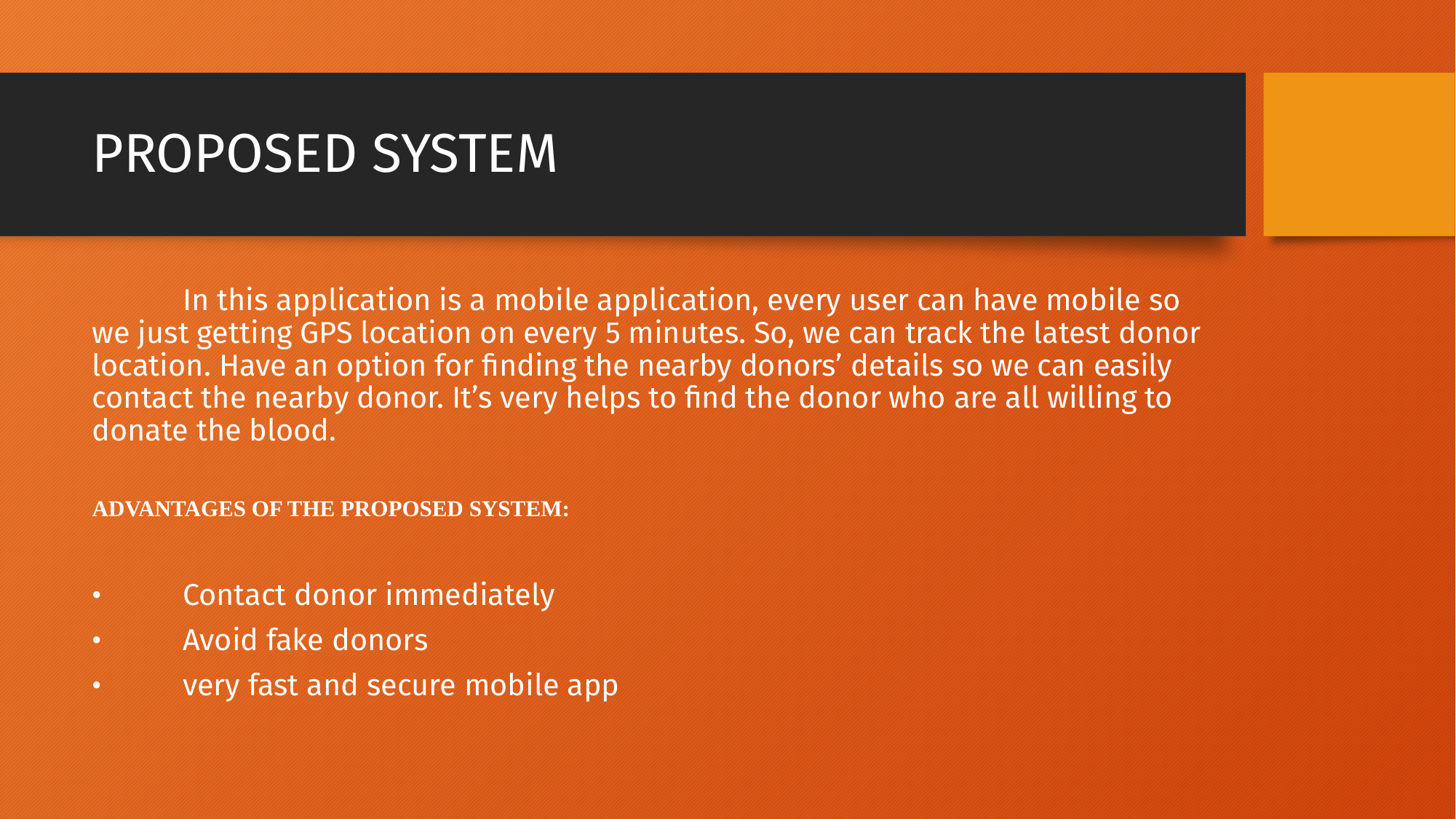

# PROPOSED SYSTEM
	In this application is a mobile application, every user can have mobile so we just getting GPS location on every 5 minutes. So, we can track the latest donor location. Have an option for finding the nearby donors’ details so we can easily contact the nearby donor. It’s very helps to find the donor who are all willing to donate the blood.

ADVANTAGES OF THE PROPOSED SYSTEM:

•	Contact donor immediately
•	Avoid fake donors
•	very fast and secure mobile app